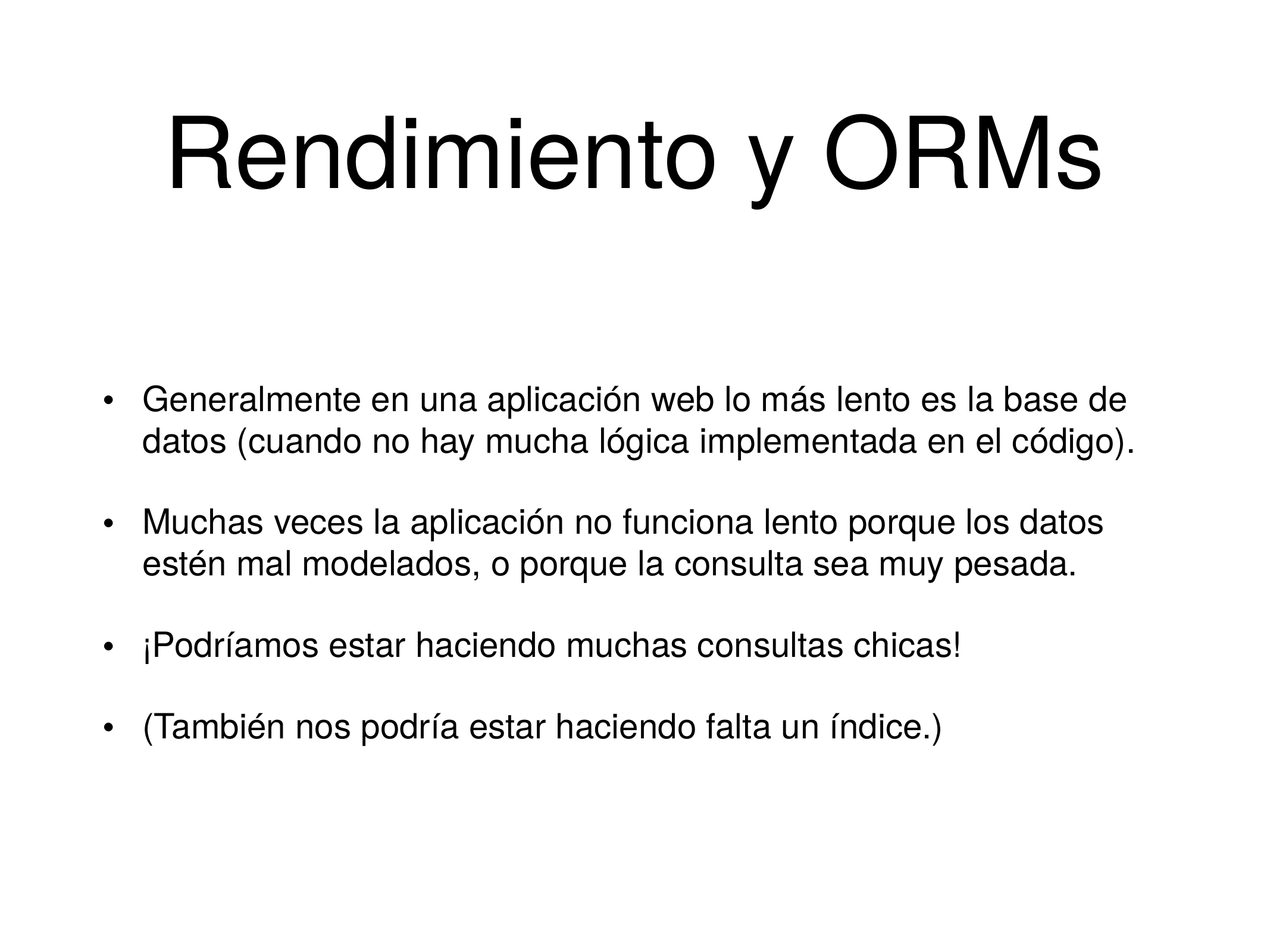

# Rendimiento y ORMs
Generalmente en una aplicación web lo más lento es la base de datos (cuando no hay mucha lógica implementada en el código).
Muchas veces la aplicación no funciona lento porque los datos estén mal modelados, o porque la consulta sea muy pesada.
¡Podríamos estar haciendo muchas consultas chicas!
(También nos podría estar haciendo falta un índice.)